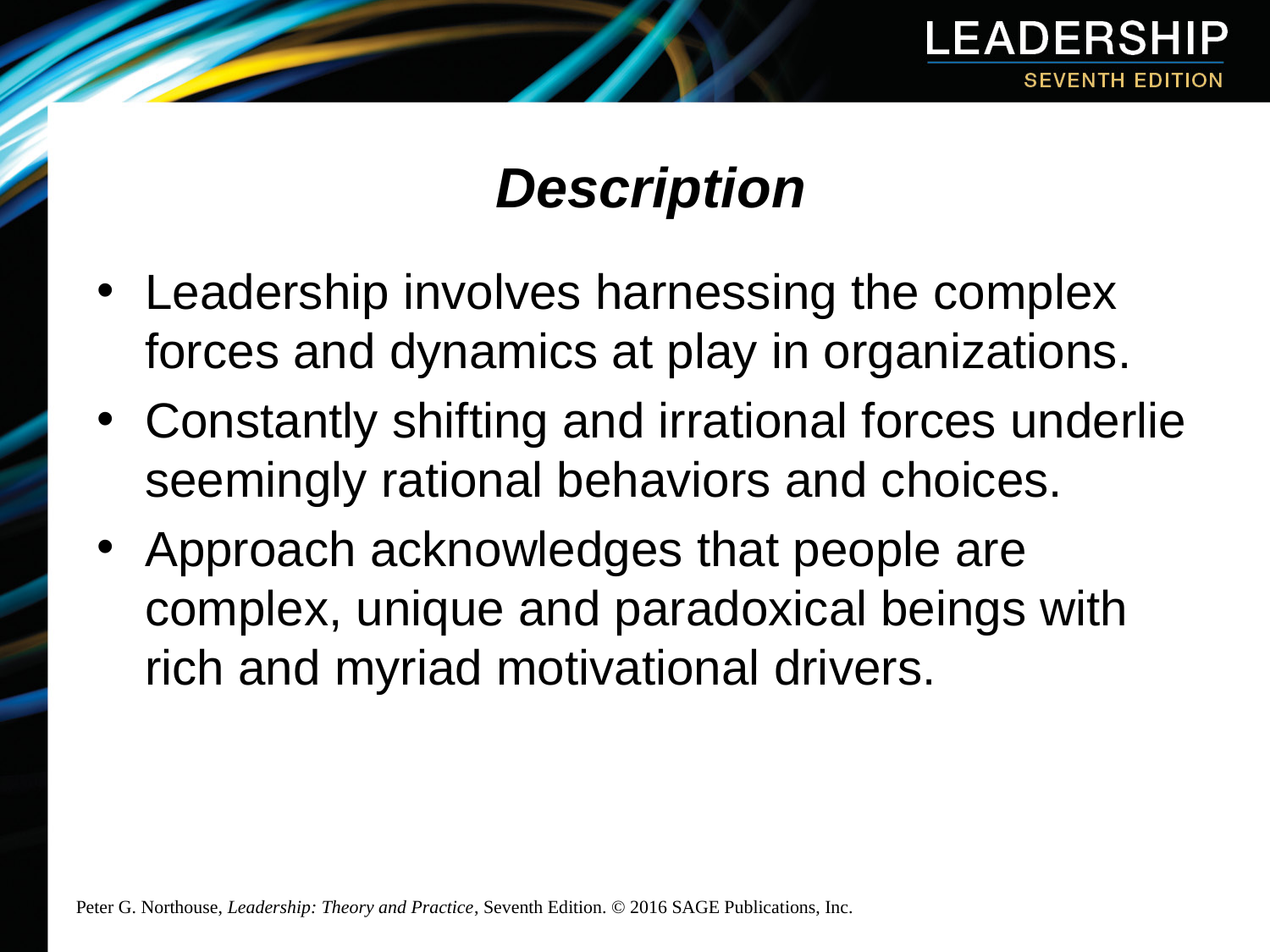

# Description
Leadership involves harnessing the complex forces and dynamics at play in organizations.
Constantly shifting and irrational forces underlie seemingly rational behaviors and choices.
Approach acknowledges that people are complex, unique and paradoxical beings with rich and myriad motivational drivers.
Peter G. Northouse, Leadership: Theory and Practice, Seventh Edition. © 2016 SAGE Publications, Inc.